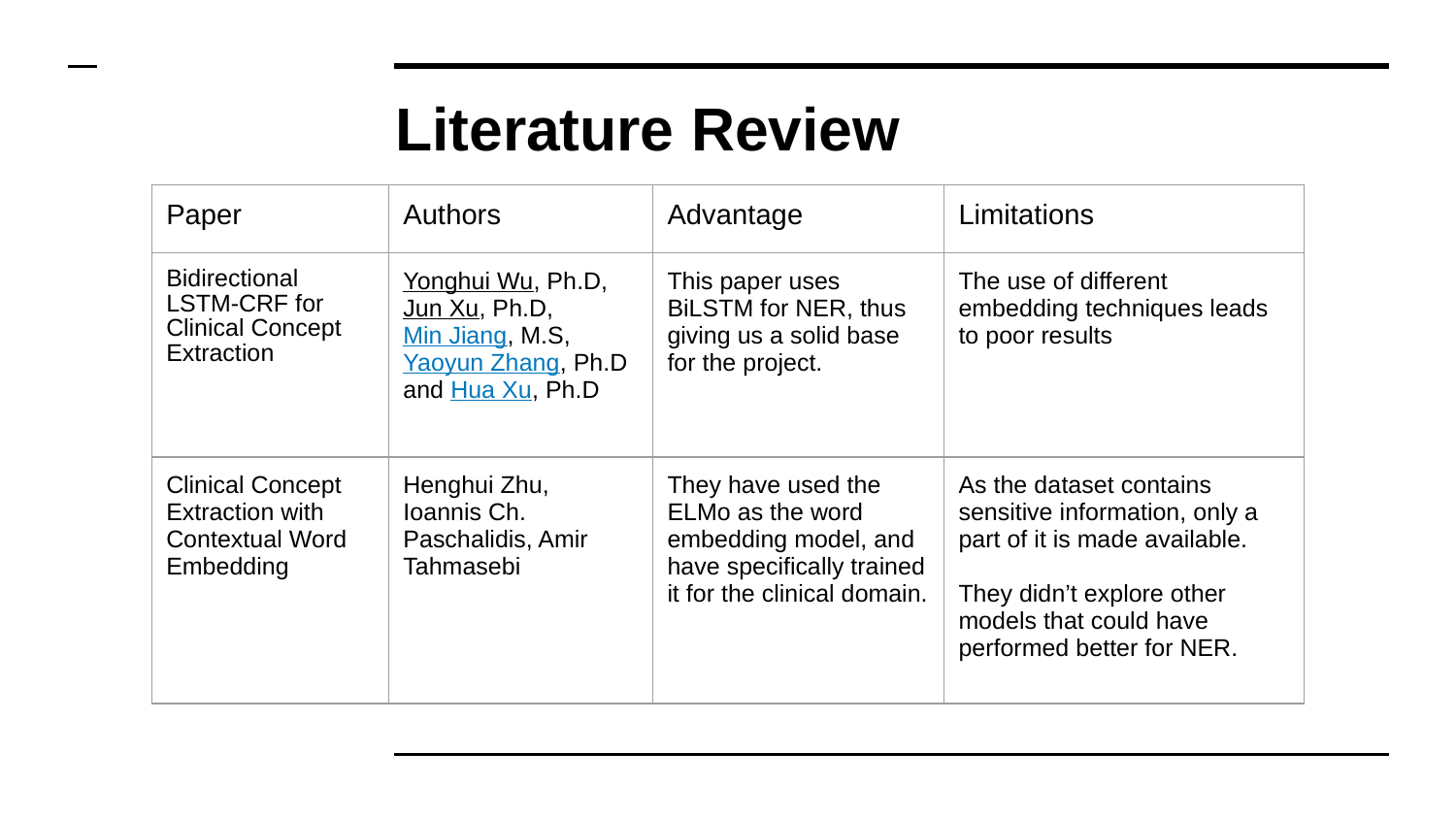

# Literature Review
| Paper | Authors | Advantage | Limitations |
| --- | --- | --- | --- |
| Bidirectional LSTM-CRF for Clinical Concept Extraction | Yonghui Wu, Ph.D, Jun Xu, Ph.D, Min Jiang, M.S, Yaoyun Zhang, Ph.D and Hua Xu, Ph.D | This paper uses BiLSTM for NER, thus giving us a solid base for the project. | The use of different embedding techniques leads to poor results |
| Clinical Concept Extraction with Contextual Word Embedding | Henghui Zhu, Ioannis Ch. Paschalidis, Amir Tahmasebi | They have used the ELMo as the word embedding model, and have specifically trained it for the clinical domain. | As the dataset contains sensitive information, only a part of it is made available. They didn’t explore other models that could have performed better for NER. |